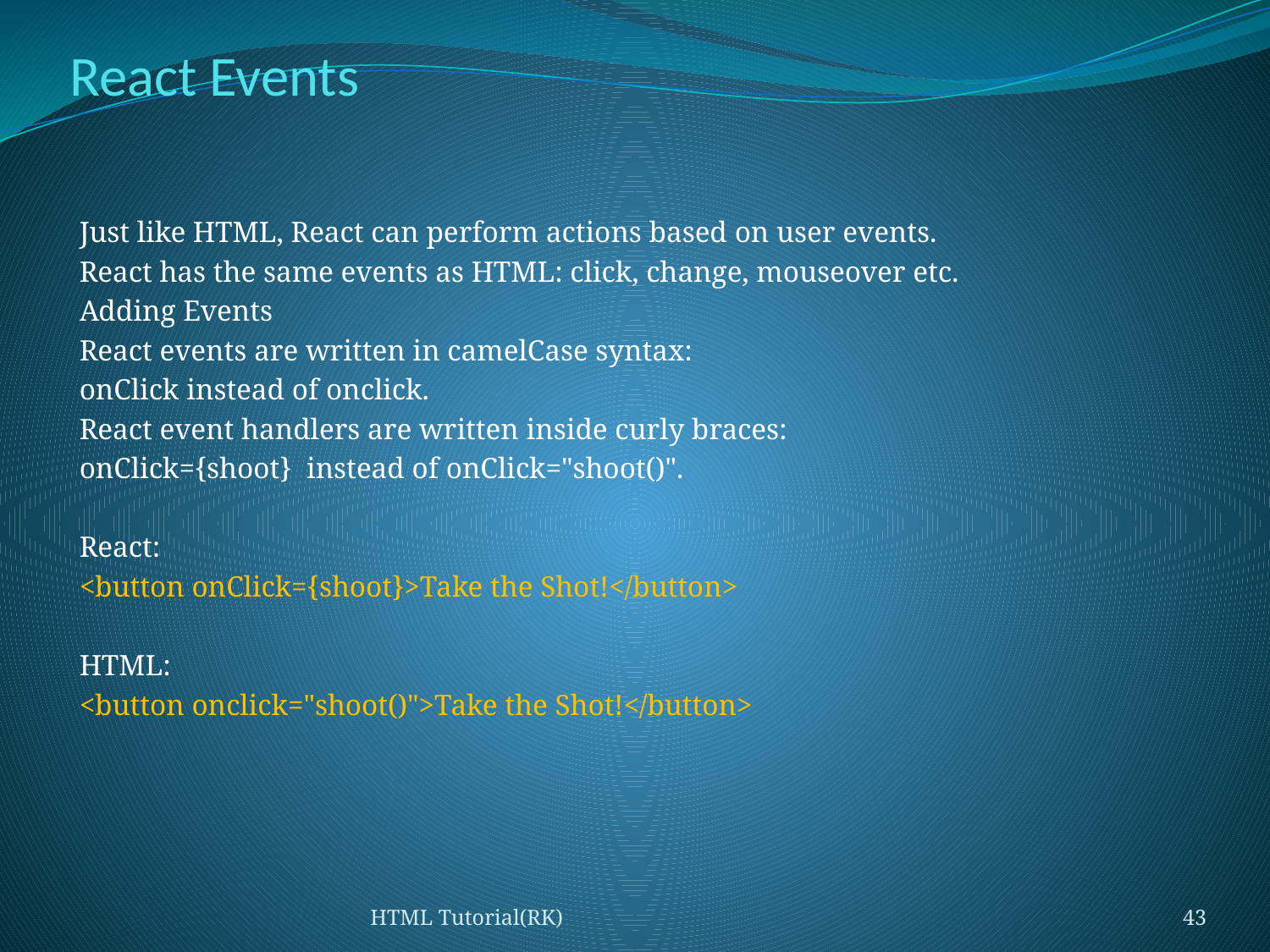

# React Events
Just like HTML, React can perform actions based on user events.
React has the same events as HTML: click, change, mouseover etc.
Adding Events
React events are written in camelCase syntax:
onClick instead of onclick.
React event handlers are written inside curly braces:
onClick={shoot}  instead of onClick="shoot()".

React:
<button onClick={shoot}>Take the Shot!</button>

HTML:
<button onclick="shoot()">Take the Shot!</button>
HTML Tutorial(RK)
43